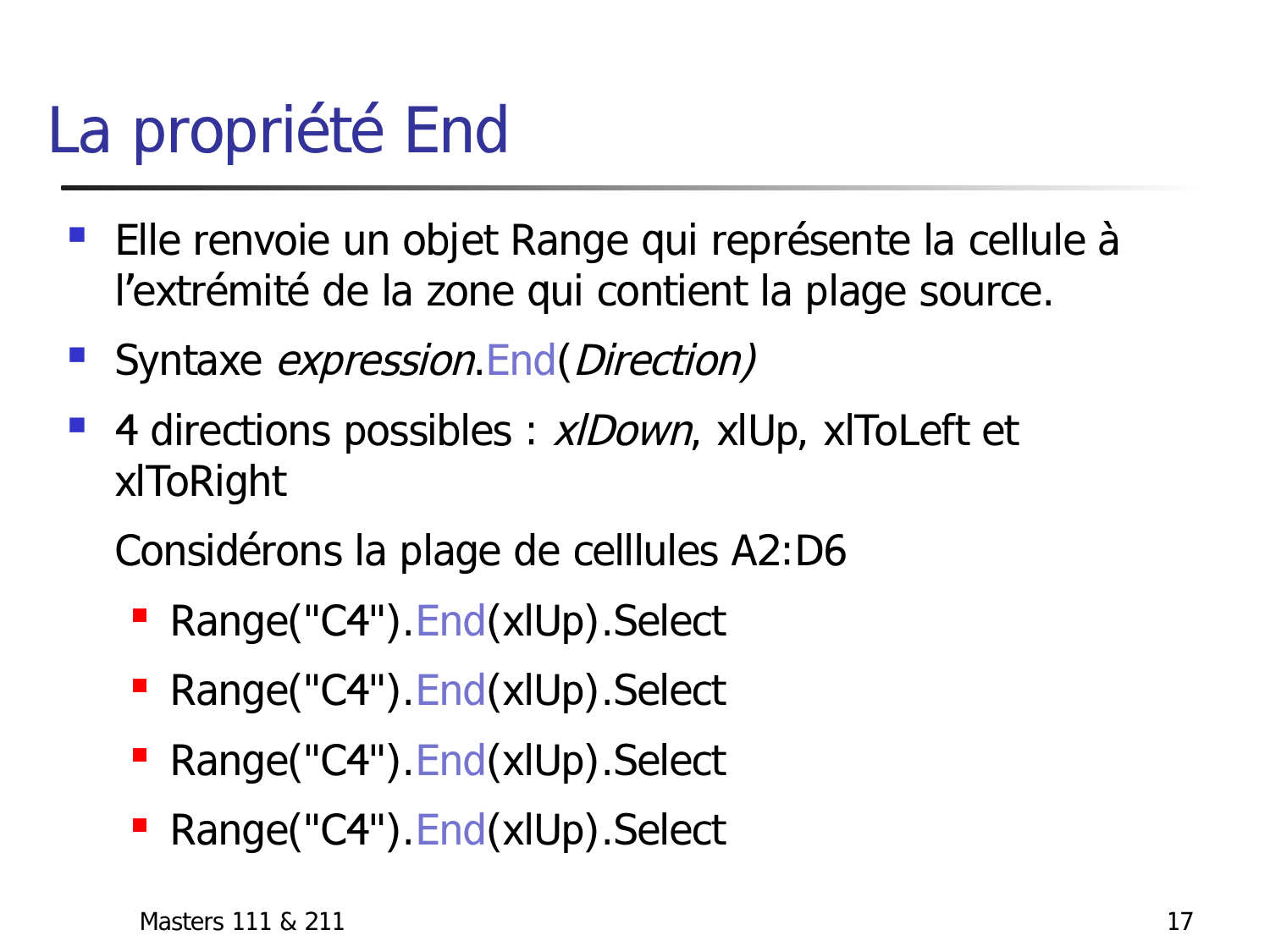

# La propriété End
Elle renvoie un objet Range qui représente la cellule à l’extrémité de la zone qui contient la plage source.
Syntaxe expression.End(Direction)
4 directions possibles : xlDown, xlUp, xlToLeft et xlToRight
	Considérons la plage de celllules A2:D6
Range("C4").End(xlUp).Select
Range("C4").End(xlUp).Select
Range("C4").End(xlUp).Select
Range("C4").End(xlUp).Select
Masters 111 & 211
17